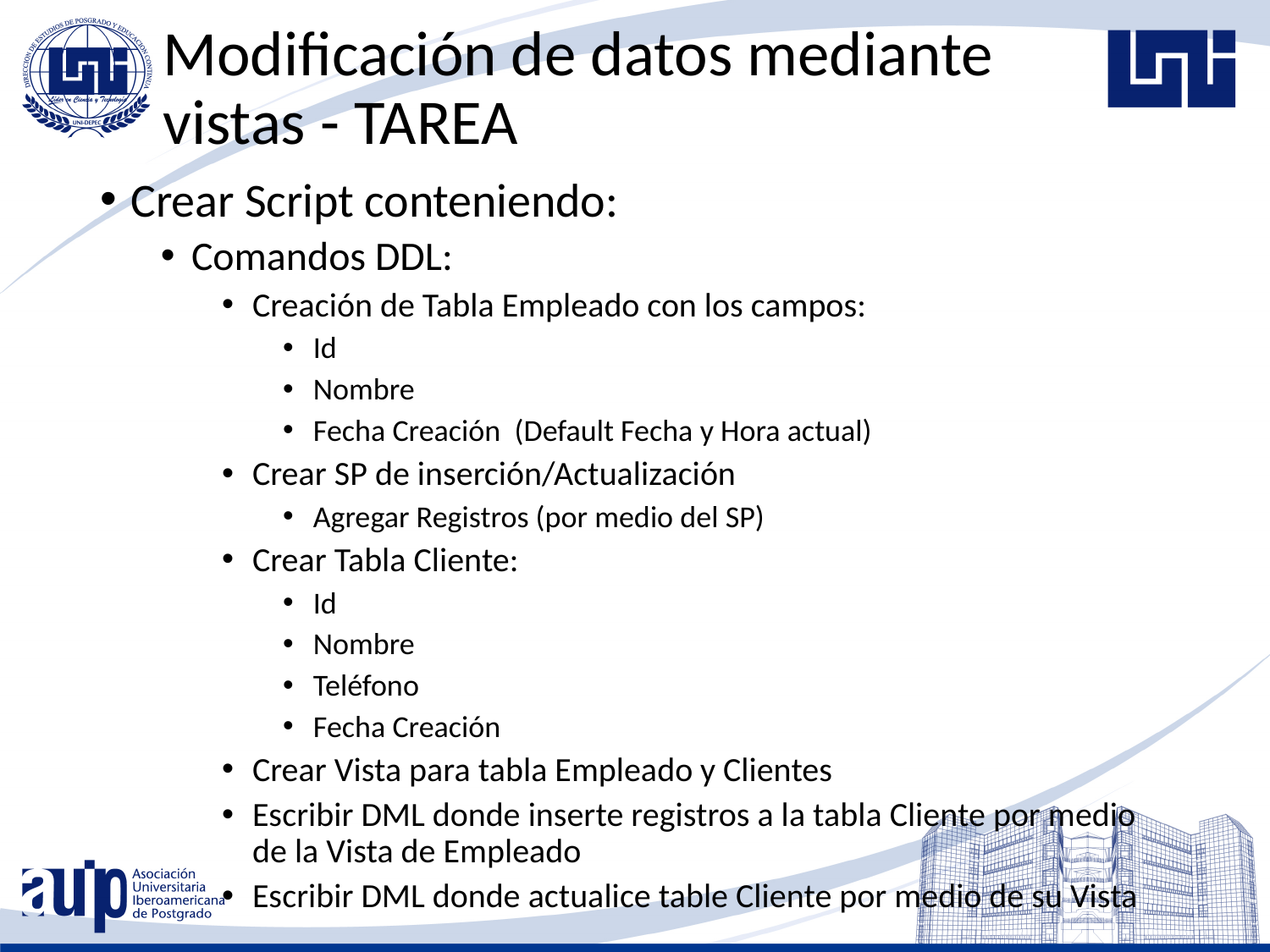

# Modificación de datos mediante vistas - TAREA
Crear Script conteniendo:
Comandos DDL:
Creación de Tabla Empleado con los campos:
Id
Nombre
Fecha Creación  (Default Fecha y Hora actual)
Crear SP de inserción/Actualización
Agregar Registros (por medio del SP)
Crear Tabla Cliente:
Id
Nombre
Teléfono
Fecha Creación
Crear Vista para tabla Empleado y Clientes
Escribir DML donde inserte registros a la tabla Cliente por medio de la Vista de Empleado
Escribir DML donde actualice table Cliente por medio de su Vista